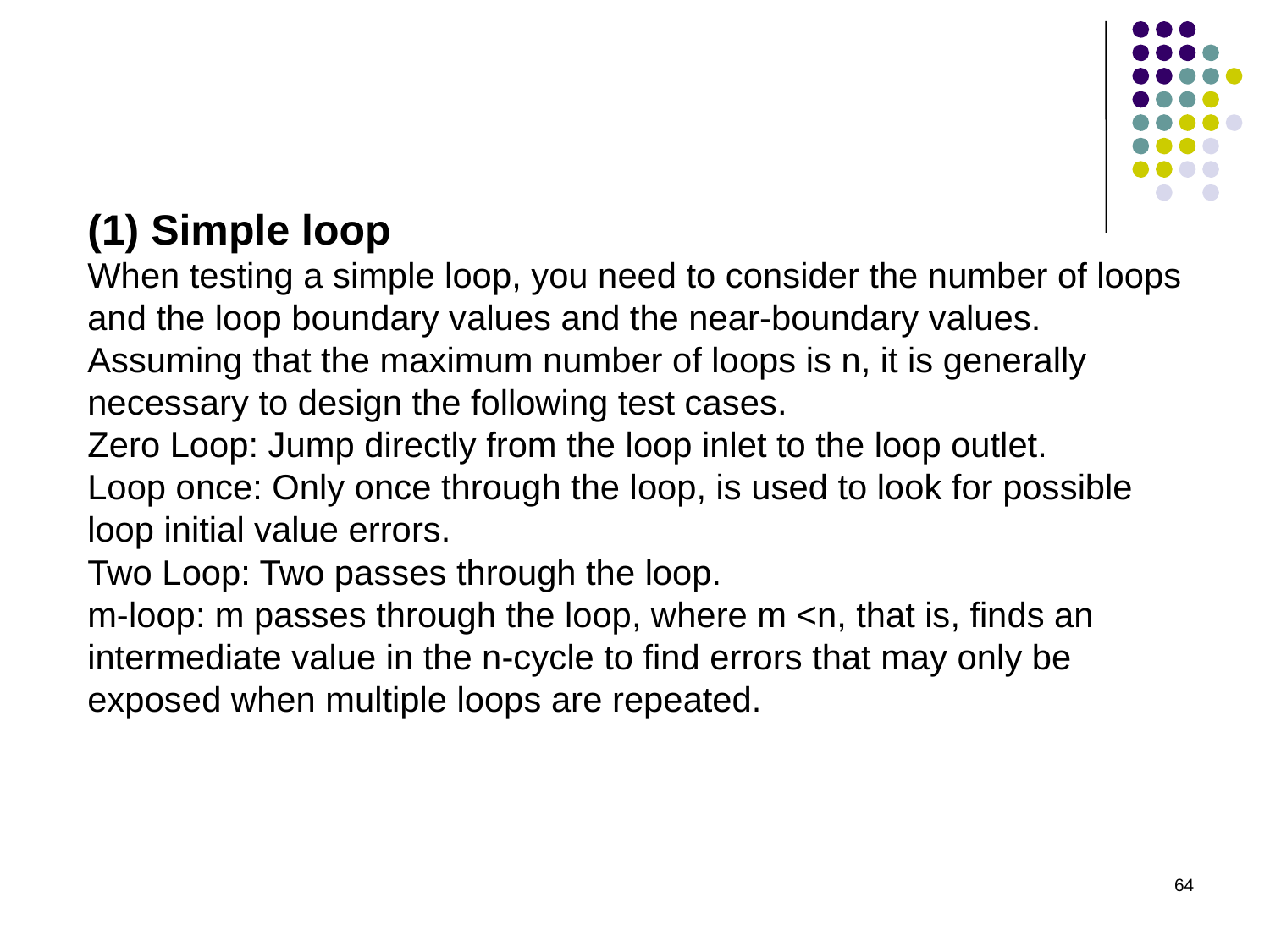

(1) Simple loop
When testing a simple loop, you need to consider the number of loops and the loop boundary values and the near-boundary values. Assuming that the maximum number of loops is n, it is generally necessary to design the following test cases.
Zero Loop: Jump directly from the loop inlet to the loop outlet.
Loop once: Only once through the loop, is used to look for possible loop initial value errors.
Two Loop: Two passes through the loop.
m-loop: m passes through the loop, where m <n, that is, finds an intermediate value in the n-cycle to find errors that may only be exposed when multiple loops are repeated.

64